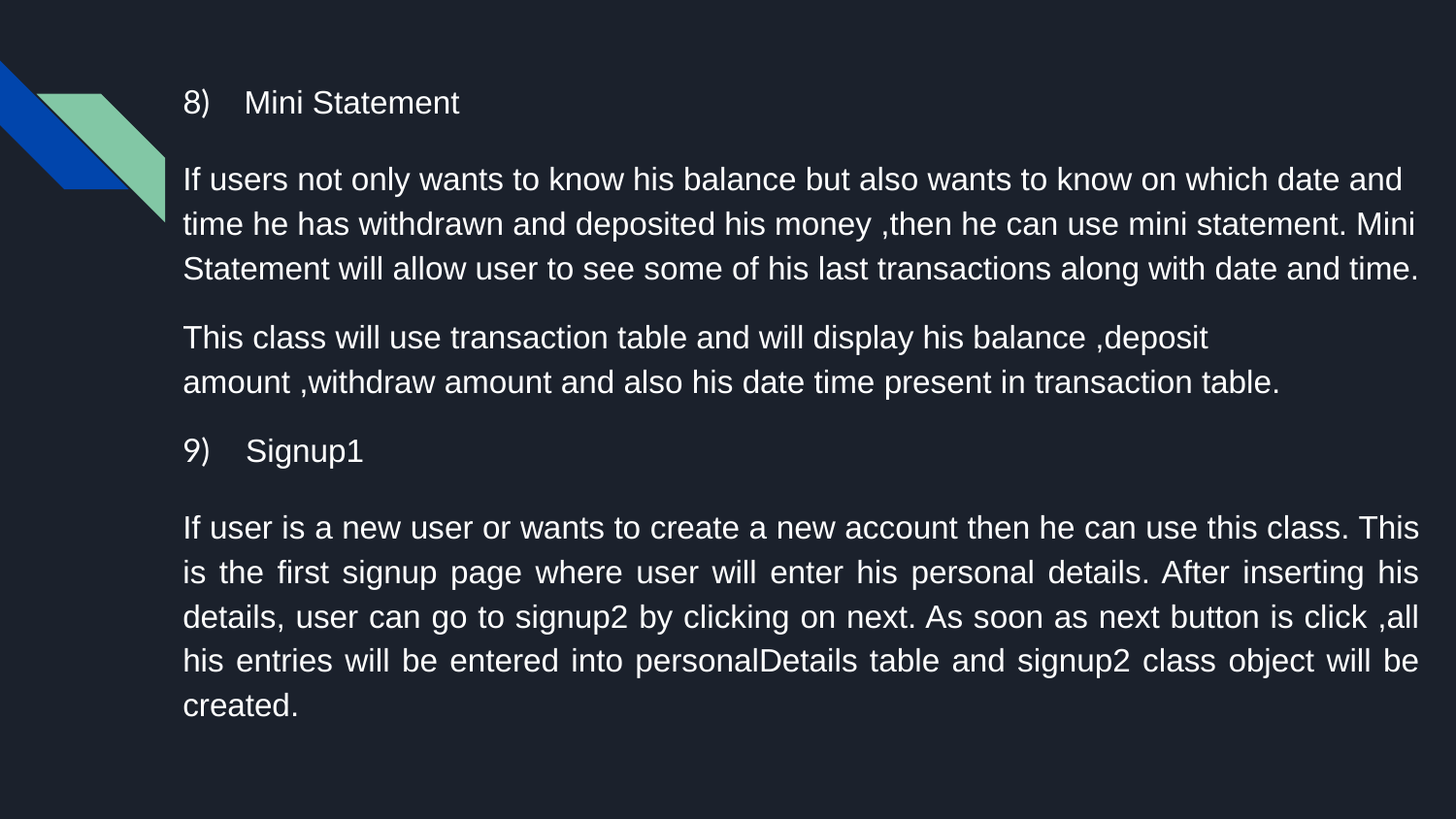

8)     Mini Statement
If users not only wants to know his balance but also wants to know on which date and time he has withdrawn and deposited his money ,then he can use mini statement. Mini Statement will allow user to see some of his last transactions along with date and time.
This class will use transaction table and will display his balance ,deposit amount ,withdraw amount and also his date time present in transaction table.
9)     Signup1
If user is a new user or wants to create a new account then he can use this class. This is the first signup page where user will enter his personal details. After inserting his details, user can go to signup2 by clicking on next. As soon as next button is click ,all his entries will be entered into personalDetails table and signup2 class object will be created.